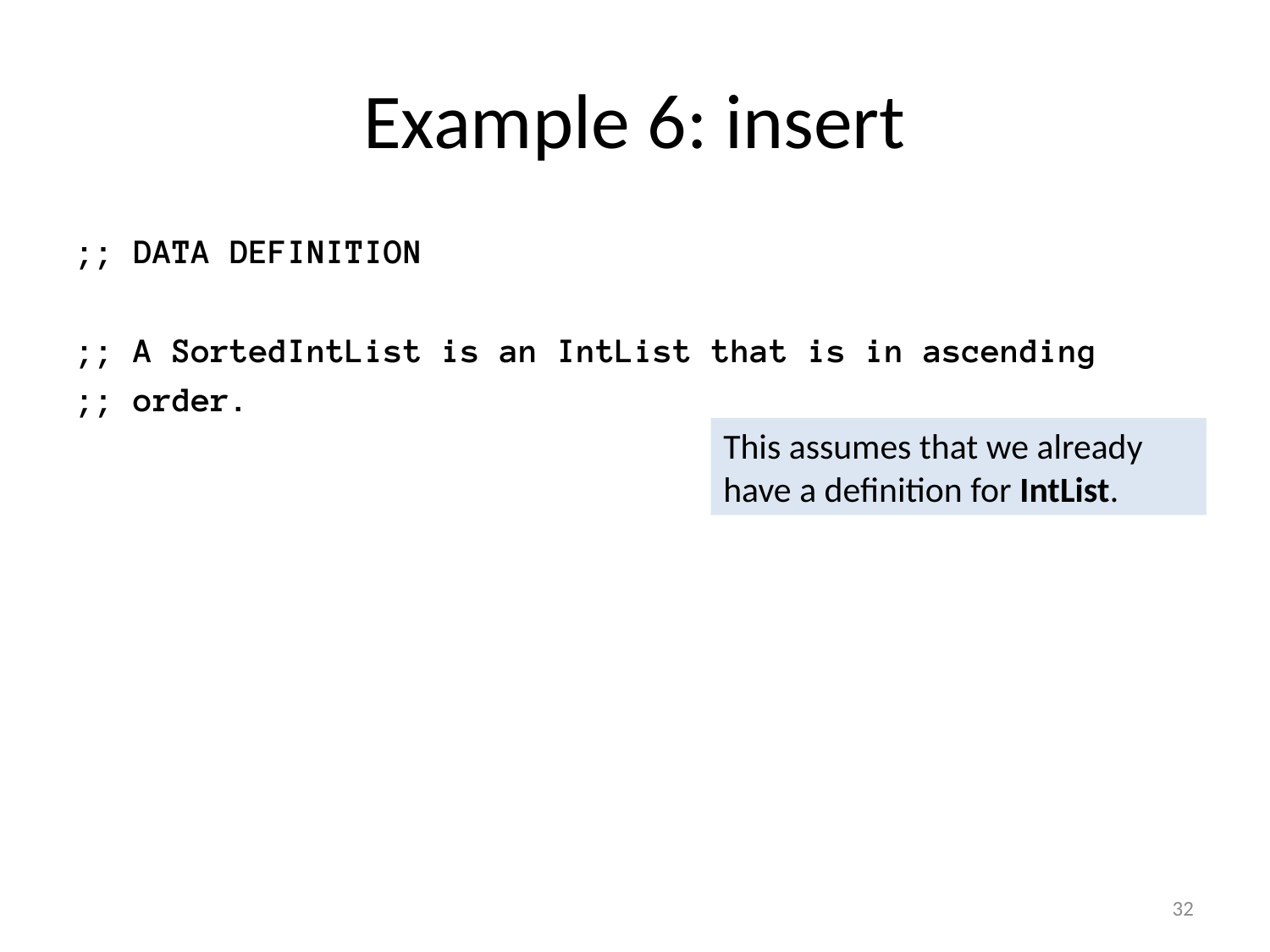

# Example 6: insert
;; DATA DEFINITION

;; A SortedIntList is an IntList that is in ascending
;; order.
This assumes that we already have a definition for IntList.
32